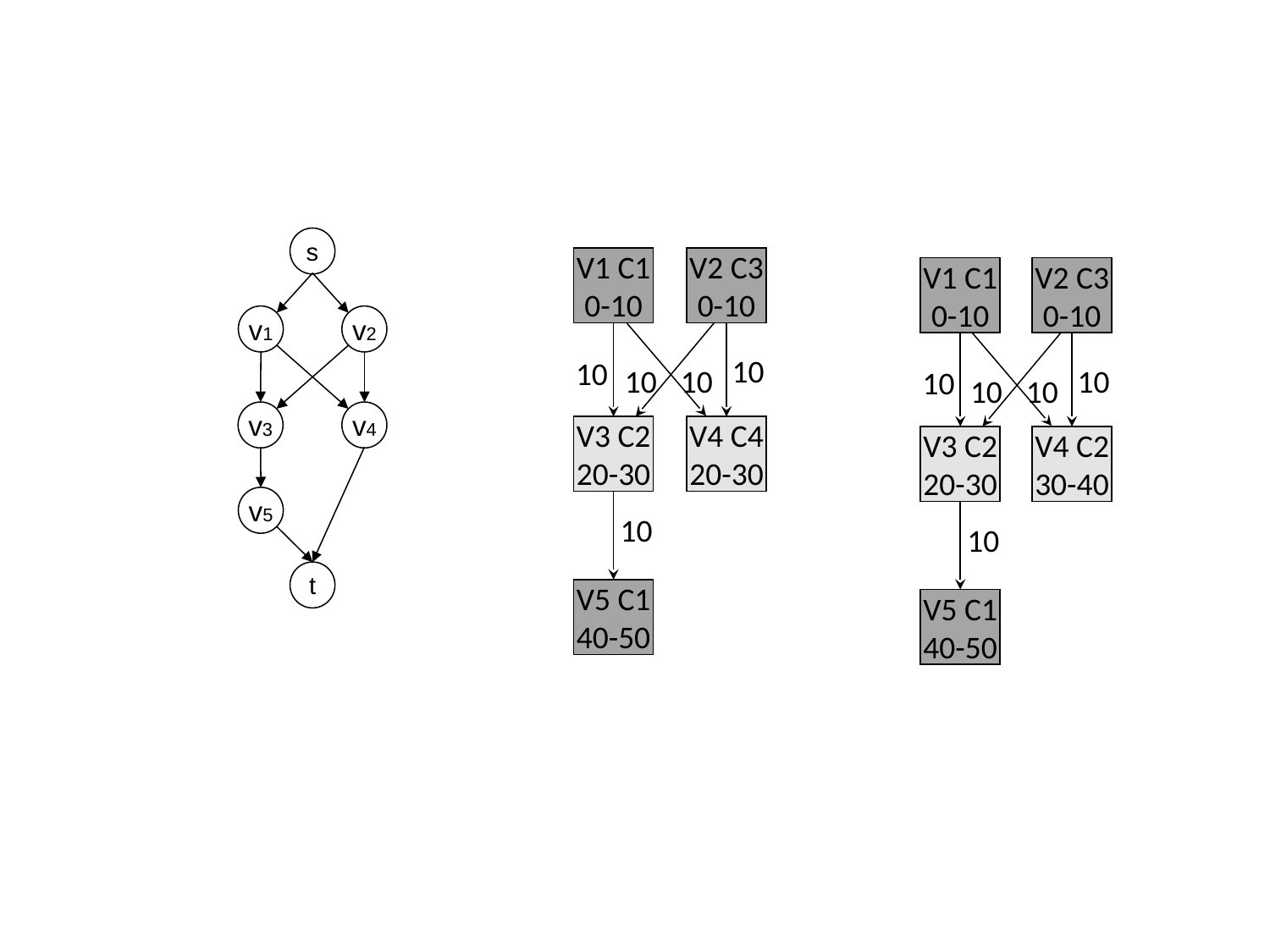

s
v1
v2
v3
v4
v5
t
V1 C1
0-10
V2 C3
0-10
10
10
10
10
V3 C2
20-30
V4 C4
20-30
10
V5 C1
40-50
V1 C1
0-10
V2 C3
0-10
10
10
10
10
V3 C2
20-30
V4 C2
30-40
10
V5 C1
40-50